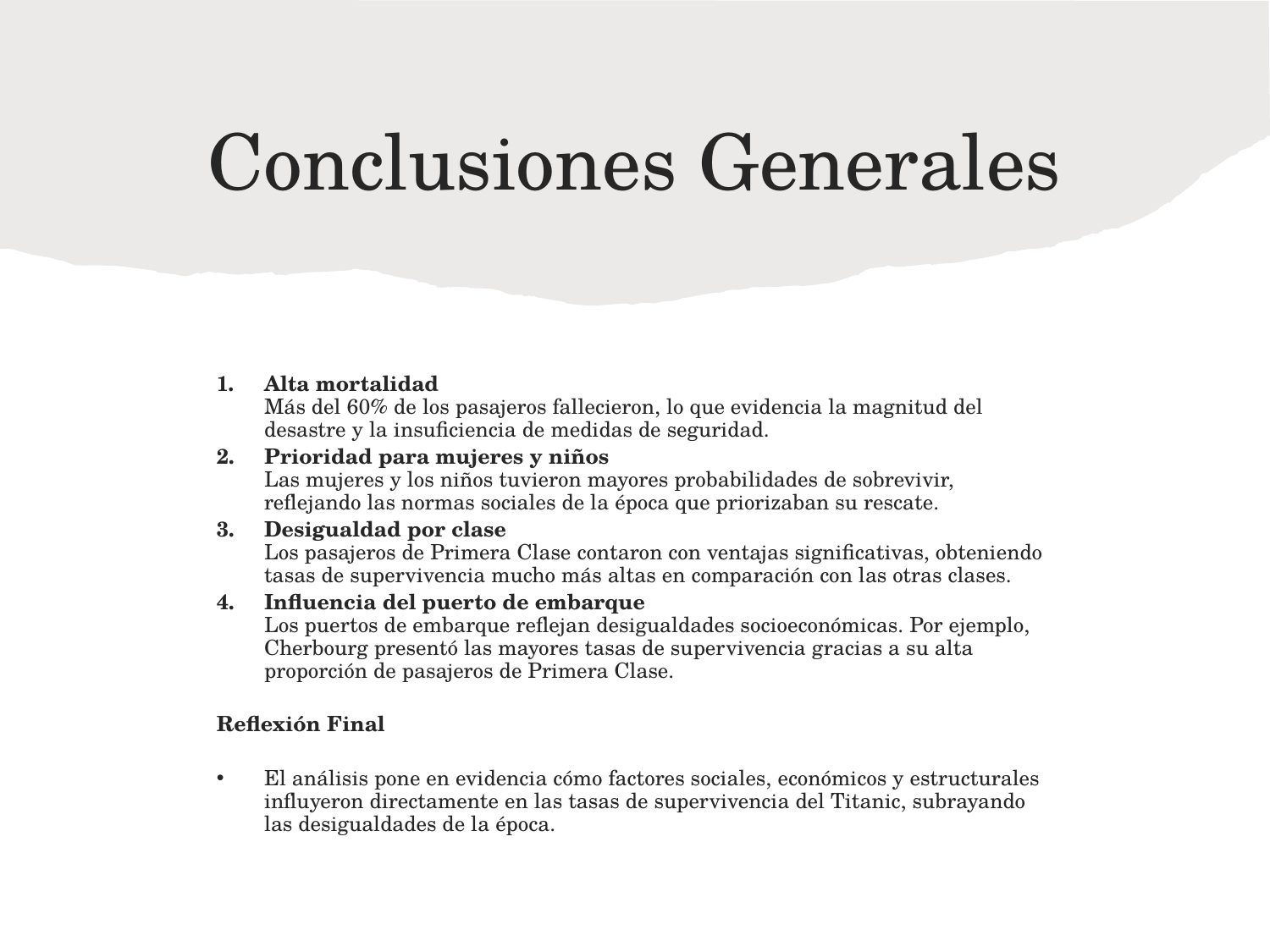

# Conclusiones Generales

Alta mortalidad
Más del 60% de los pasajeros fallecieron, lo que evidencia la magnitud del desastre y la insuficiencia de medidas de seguridad.
Prioridad para mujeres y niños
Las mujeres y los niños tuvieron mayores probabilidades de sobrevivir, reflejando las normas sociales de la época que priorizaban su rescate.
Desigualdad por clase
Los pasajeros de Primera Clase contaron con ventajas significativas, obteniendo tasas de supervivencia mucho más altas en comparación con las otras clases.
Influencia del puerto de embarque
Los puertos de embarque reflejan desigualdades socioeconómicas. Por ejemplo, Cherbourg presentó las mayores tasas de supervivencia gracias a su alta proporción de pasajeros de Primera Clase.

Reflexión Final

El análisis pone en evidencia cómo factores sociales, económicos y estructurales influyeron directamente en las tasas de supervivencia del Titanic, subrayando las desigualdades de la época.